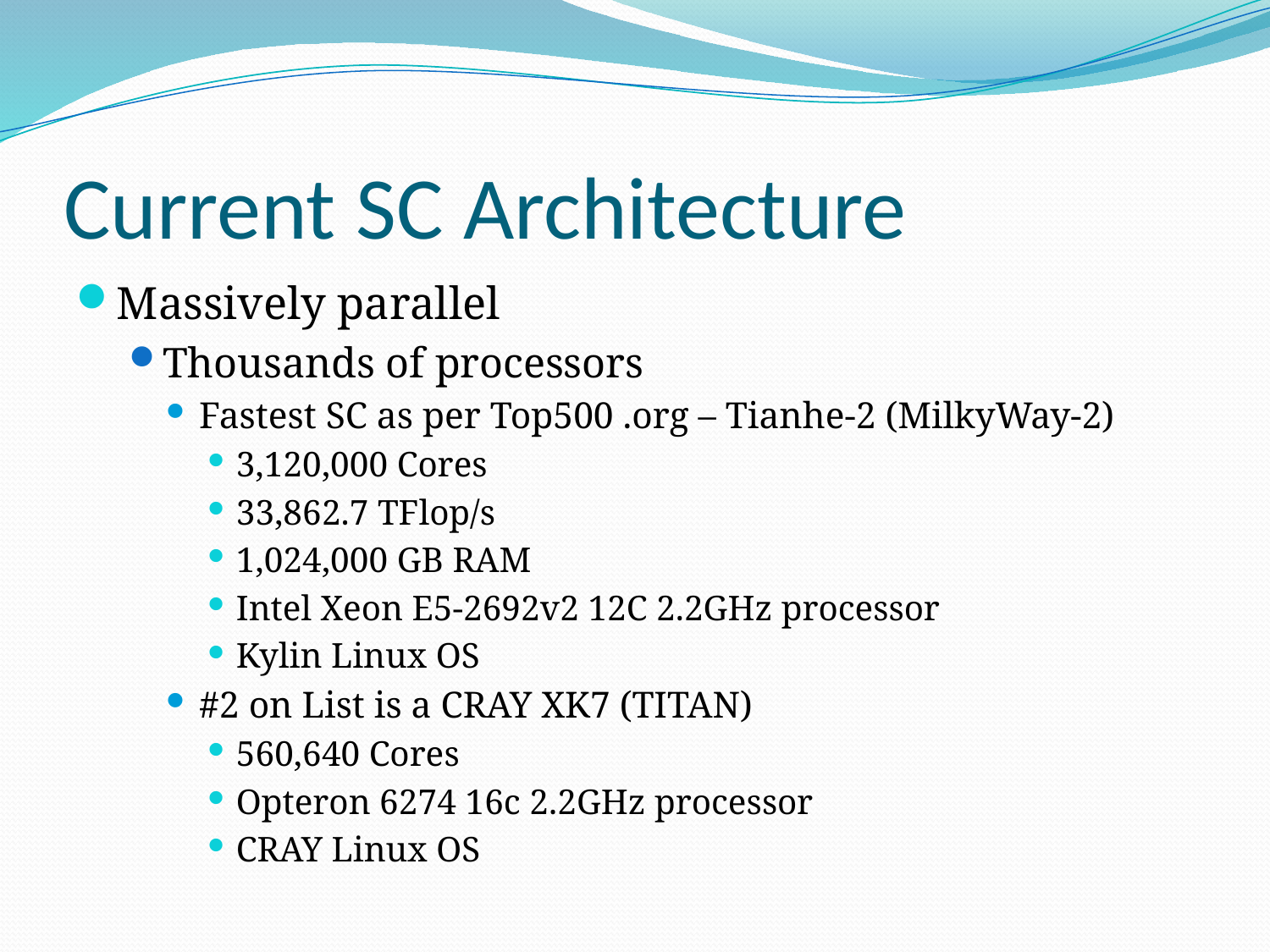

# Current SC Architecture
Massively parallel
Thousands of processors
Fastest SC as per Top500 .org – Tianhe-2 (MilkyWay-2)
3,120,000 Cores
33,862.7 TFlop/s
1,024,000 GB RAM
Intel Xeon E5-2692v2 12C 2.2GHz processor
Kylin Linux OS
#2 on List is a CRAY XK7 (TITAN)
560,640 Cores
Opteron 6274 16c 2.2GHz processor
CRAY Linux OS